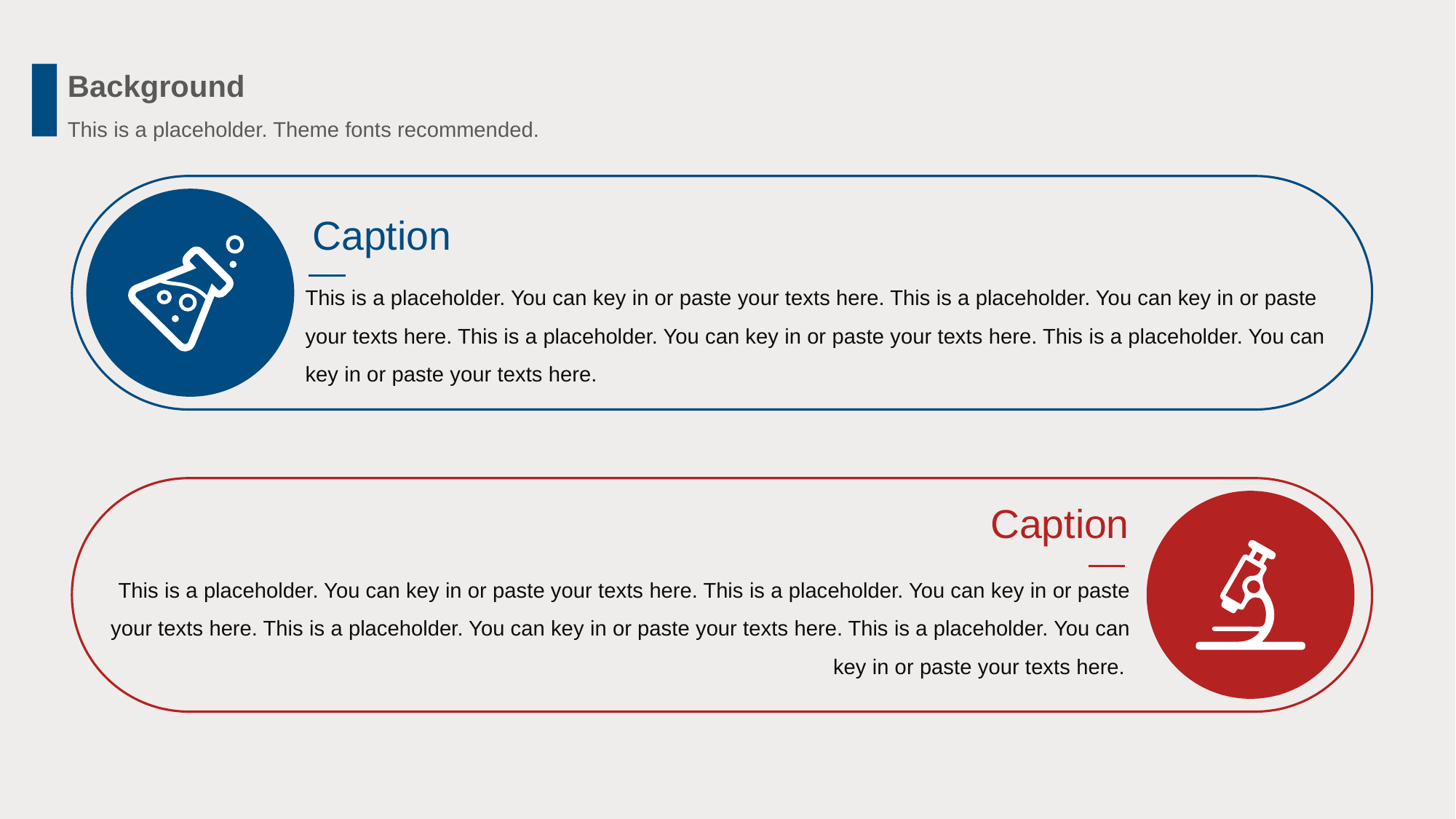

Background

This is a placeholder. Theme fonts recommended.

Caption

This is a placeholder. You can key in or paste your texts here. This is a placeholder. You can key in or paste your texts here. This is a placeholder. You can key in or paste your texts here. This is a placeholder. You can key in or paste your texts here.

Caption

This is a placeholder. You can key in or paste your texts here. This is a placeholder. You can key in or paste your texts here. This is a placeholder. You can key in or paste your texts here. This is a placeholder. You can key in or paste your texts here.